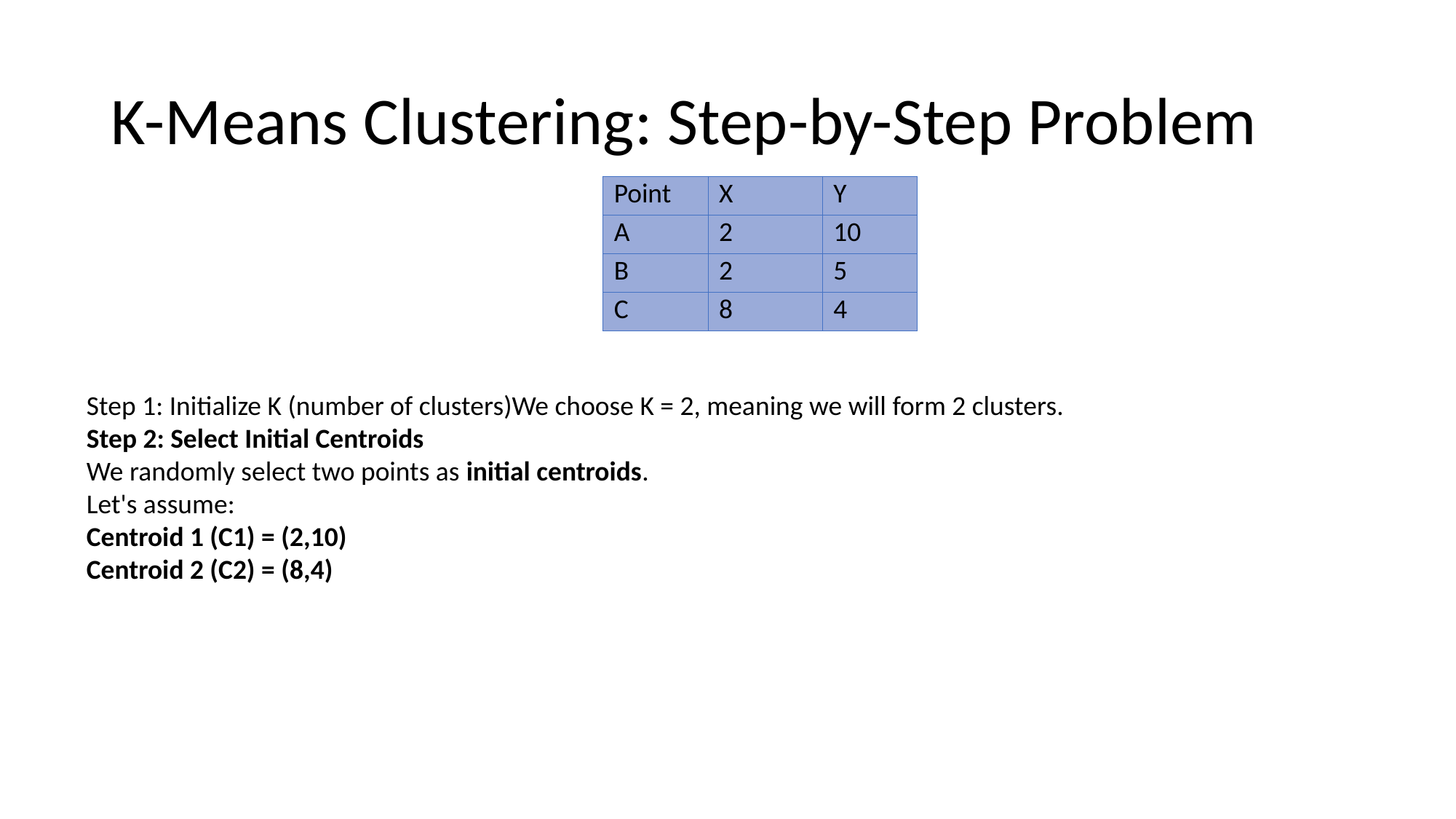

# K-Means Clustering: Step-by-Step Problem
| Point | X | Y |
| --- | --- | --- |
| A | 2 | 10 |
| B | 2 | 5 |
| C | 8 | 4 |
Step 1: Initialize K (number of clusters)We choose K = 2, meaning we will form 2 clusters.
Step 2: Select Initial Centroids
We randomly select two points as initial centroids.
Let's assume:
Centroid 1 (C1) = (2,10)
Centroid 2 (C2) = (8,4)